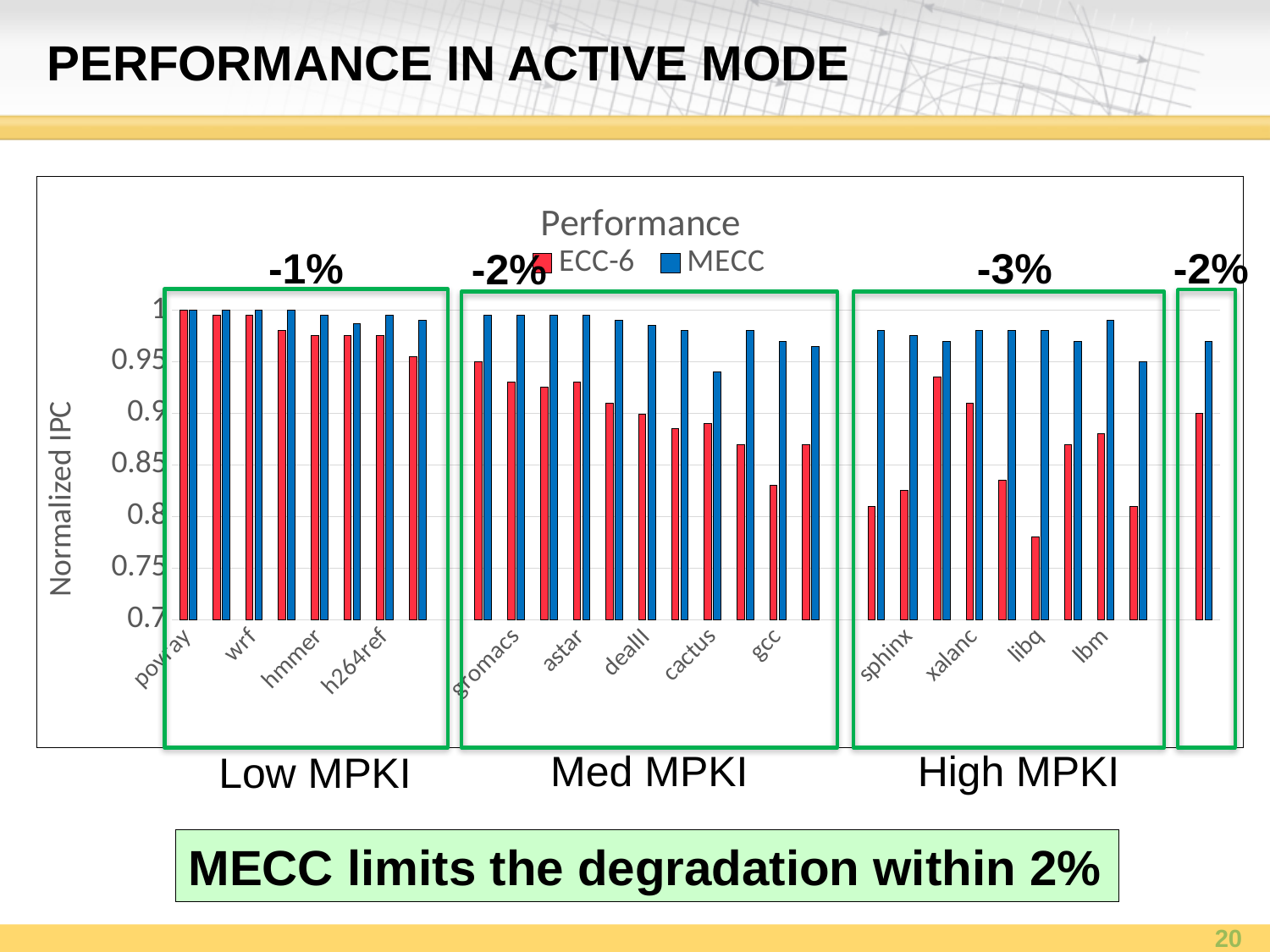

# Performance in active mode

### Chart: Performance

| Category | ECC-6 | MECC |
|---|---|---|
| povray | 1.0 | 1.0 |
| tonto | 0.995 | 1.0 |
| wrf | 0.995 | 1.0 |
| gamess | 0.98 | 1.0 |
| hmmer | 0.975 | 0.995 |
| sjeng | 0.975 | 0.987 |
| h264ref | 0.975 | 0.995 |
| namd | 0.955 | 0.99 |
|  | 0.0 | 0.0 |
| gobmk | 0.95 | 0.995 |
| gromacs | 0.93 | 0.995 |
| perl | 0.925 | 0.995 |
| astar | 0.93 | 0.995 |
| bzip2 | 0.91 | 0.99 |
| dealII | 0.899 | 0.985 |
| soplex | 0.885 | 0.98 |
| cactus | 0.89 | 0.94 |
| calculix | 0.87 | 0.98 |
| gcc | 0.83 | 0.97 |
| zeusmp | 0.87 | 0.965 |
|  | 0.0 | 0.0 |
| omnetpp | 0.81 | 0.98 |
| sphinx | 0.825 | 0.975 |
| milc | 0.935 | 0.97 |
| xalanc | 0.91 | 0.98 |
| leslie | 0.835 | 0.98 |
| libq | 0.78 | 0.98 |
| Gems | 0.87 | 0.97 |
| lbm | 0.88 | 0.99 |
| bwaves | 0.81 | 0.95 |
|  | 0.0 | 0.0 |
| ALL | 0.9 | 0.97 |
-1%

Low MPKI
-3%

High MPKI
-2%

-2%

Med MPKI
MECC limits the degradation within 2%
20